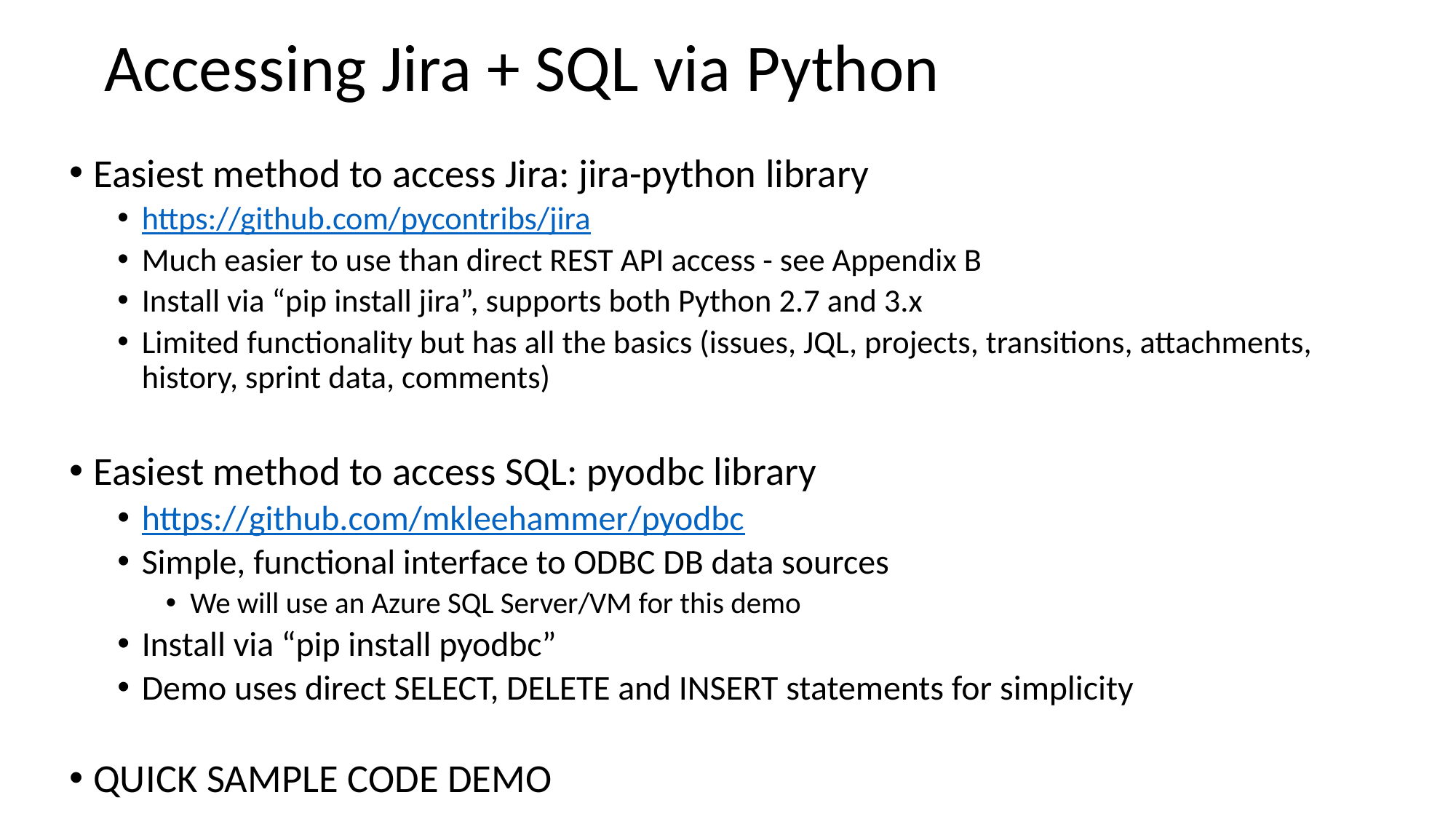

# Accessing Jira + SQL via Python
Easiest method to access Jira: jira-python library
https://github.com/pycontribs/jira
Much easier to use than direct REST API access - see Appendix B
Install via “pip install jira”, supports both Python 2.7 and 3.x
Limited functionality but has all the basics (issues, JQL, projects, transitions, attachments, history, sprint data, comments)

Easiest method to access SQL: pyodbc library
https://github.com/mkleehammer/pyodbc
Simple, functional interface to ODBC DB data sources
We will use an Azure SQL Server/VM for this demo
Install via “pip install pyodbc”
Demo uses direct SELECT, DELETE and INSERT statements for simplicity

QUICK SAMPLE CODE DEMO